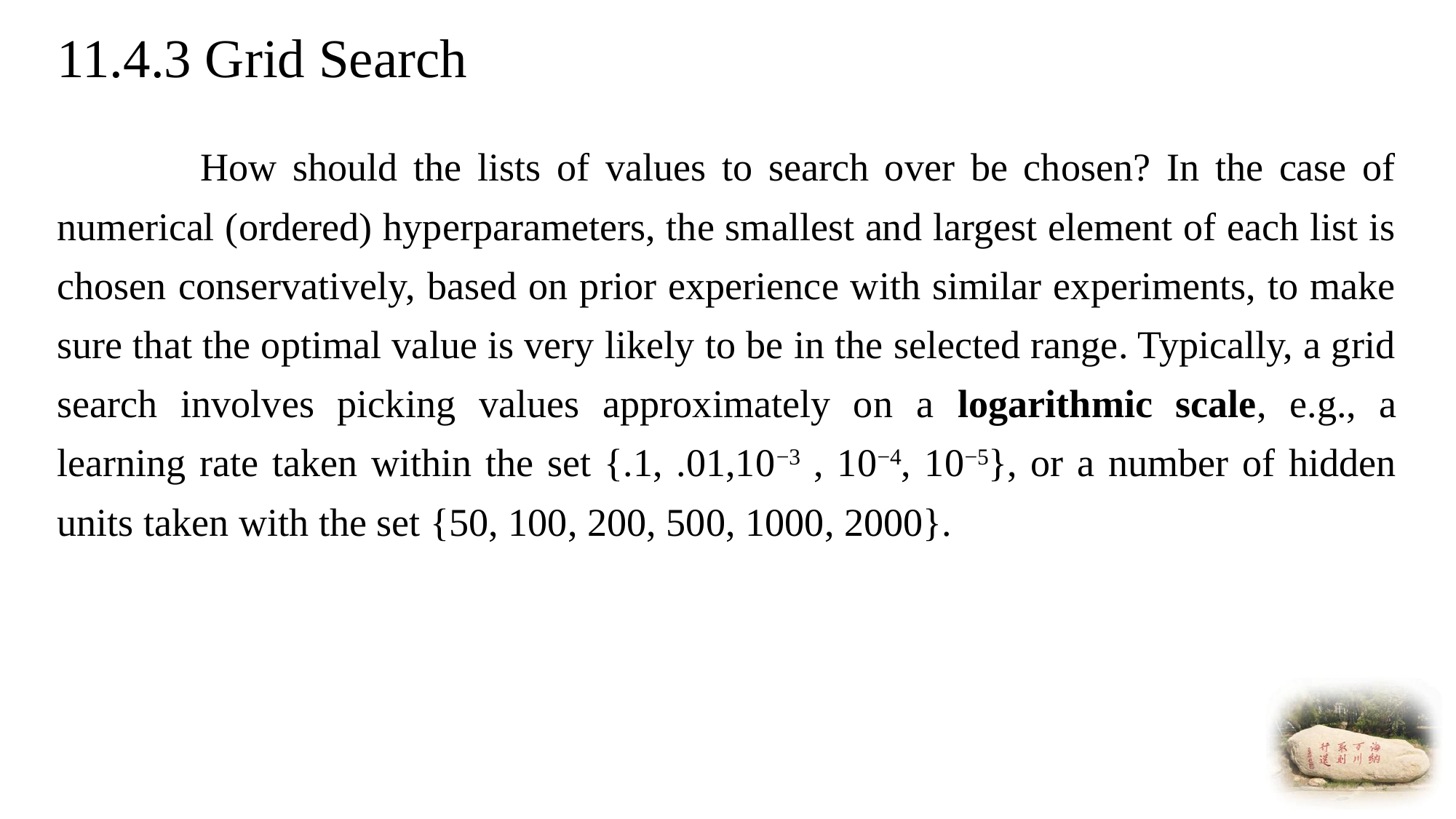

# 11.4.3 Grid Search
         How should the lists of values to search over be chosen? In the case of numerical (ordered) hyperparameters, the smallest and largest element of each list is chosen conservatively, based on prior experience with similar experiments, to make sure that the optimal value is very likely to be in the selected range. Typically, a grid search involves picking values approximately on a logarithmic scale, e.g., a learning rate taken within the set {.1, .01,10−3 , 10−4, 10−5}, or a number of hidden units taken with the set {50, 100, 200, 500, 1000, 2000}.